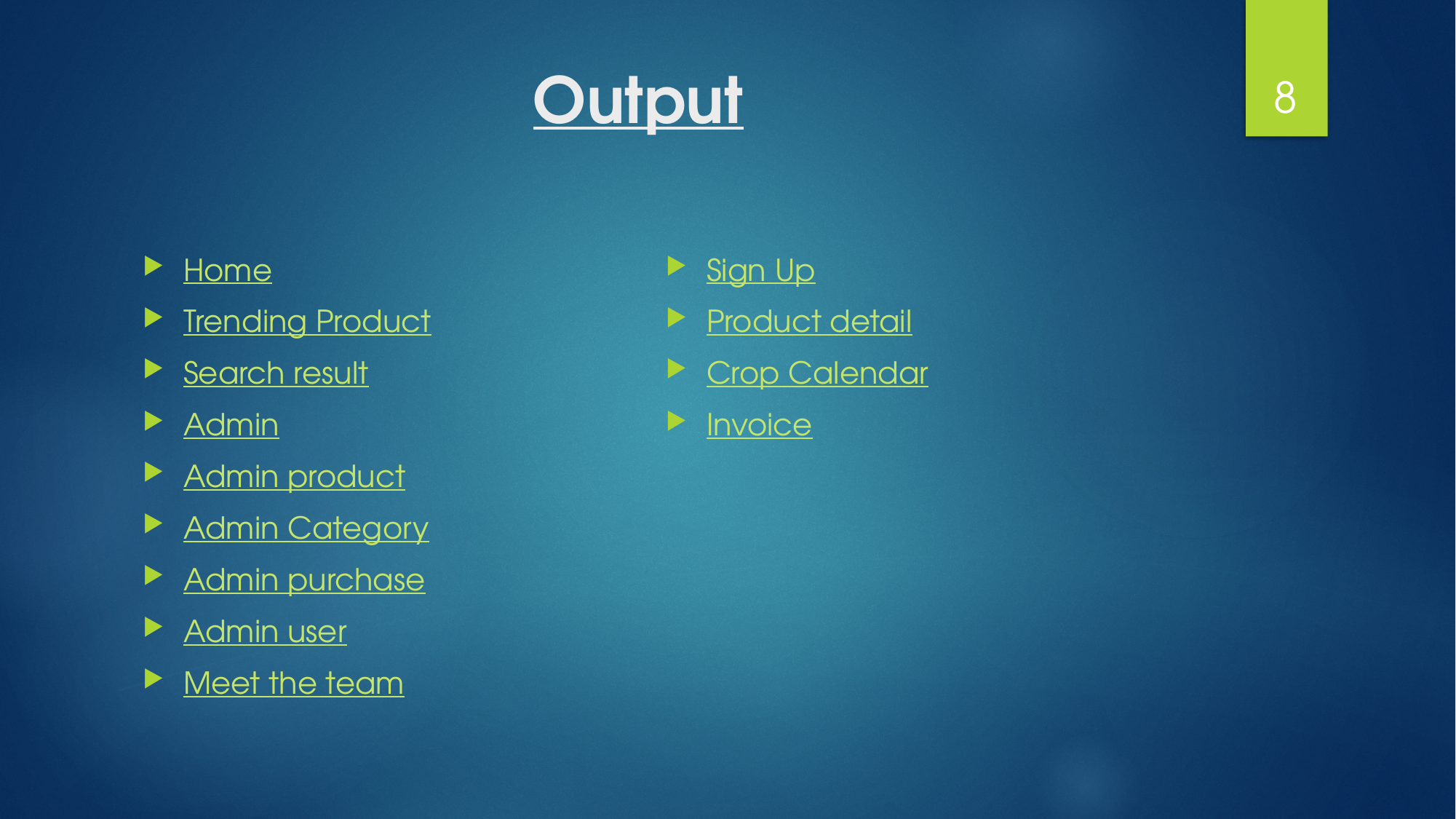

8
# Output
Home
Trending Product
Search result
Admin
Admin product
Admin Category
Admin purchase
Admin user
Meet the team
Sign Up
Product detail
Crop Calendar
Invoice